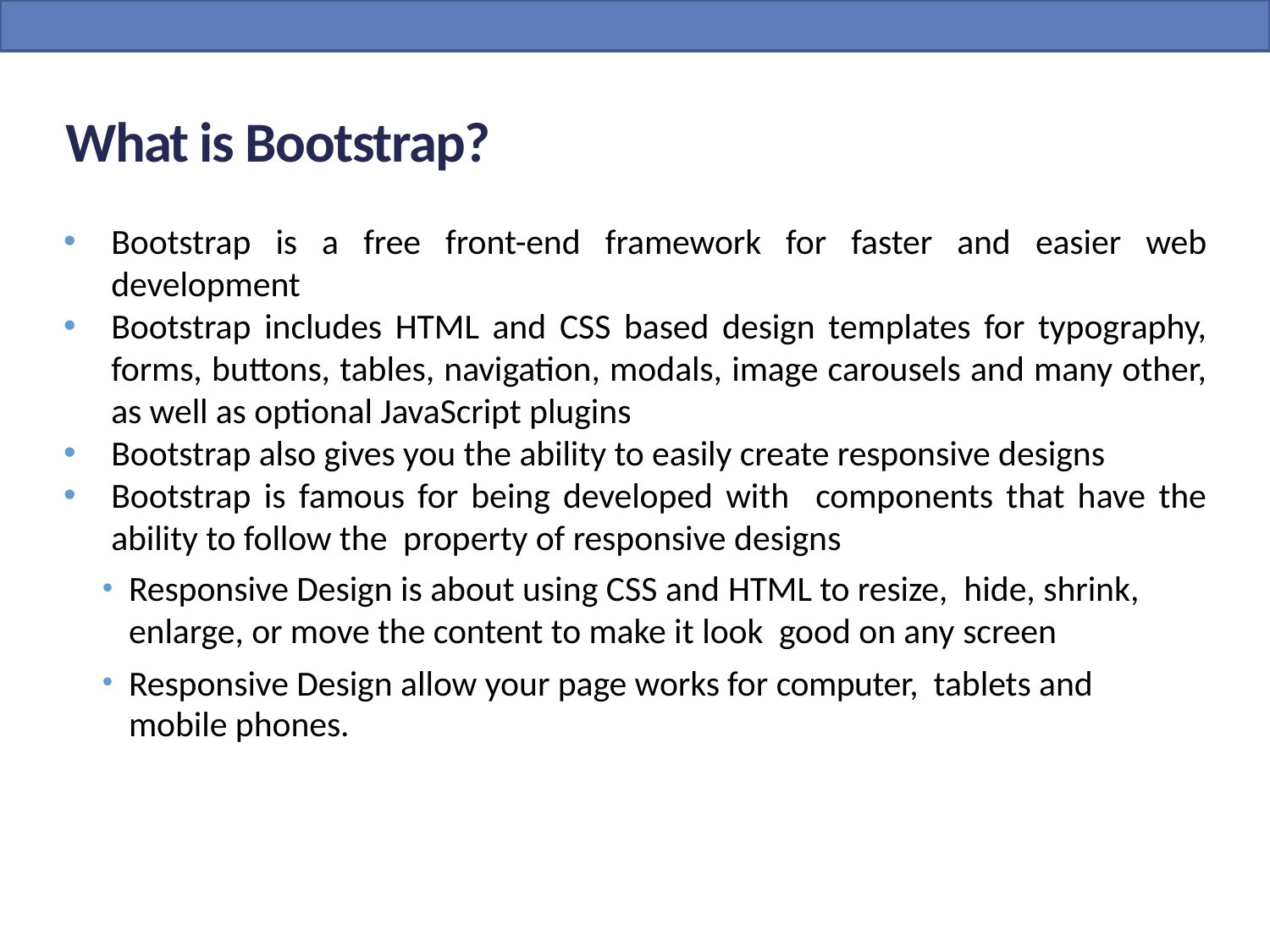

# What is Bootstrap?
Bootstrap is a free front-end framework for faster and easier web development
Bootstrap includes HTML and CSS based design templates for typography, forms, buttons, tables, navigation, modals, image carousels and many other, as well as optional JavaScript plugins
Bootstrap also gives you the ability to easily create responsive designs
Bootstrap is famous for being developed with  components that have the ability to follow the  property of responsive designs
Responsive Design is about using CSS and HTML to resize,  hide, shrink, enlarge, or move the content to make it look  good on any screen
Responsive Design allow your page works for computer,  tablets and mobile phones.